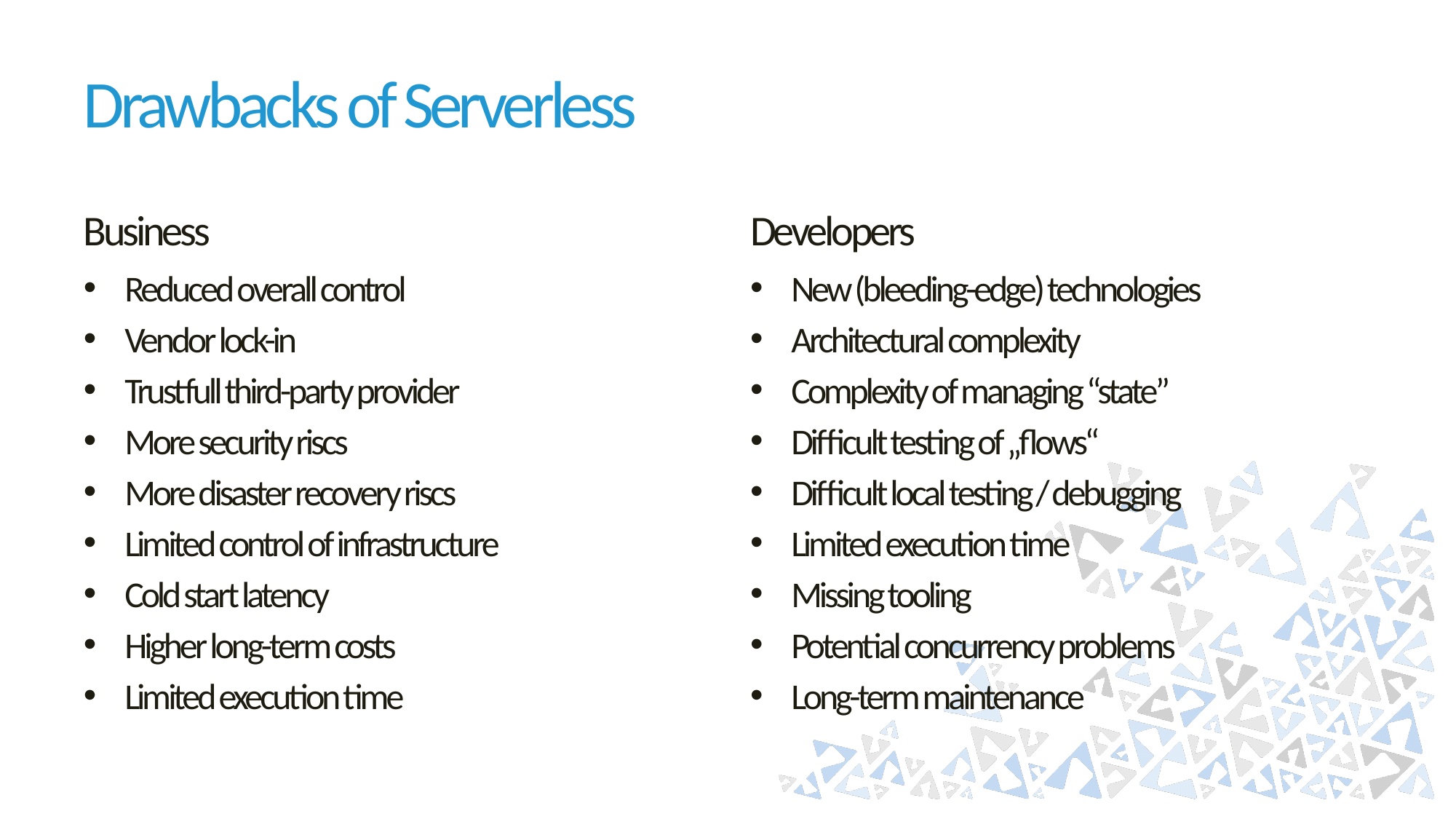

# Drawbacks of Serverless
Business
Developers
Reduced overall control
Vendor lock-in
Trustfull third-party provider
More security riscs
More disaster recovery riscs
Limited control of infrastructure
Cold start latency
Higher long-term costs
Limited execution time
New (bleeding-edge) technologies
Architectural complexity
Complexity of managing “state”
Difficult testing of „flows“
Difficult local testing / debugging
Limited execution time
Missing tooling
Potential concurrency problems
Long-term maintenance